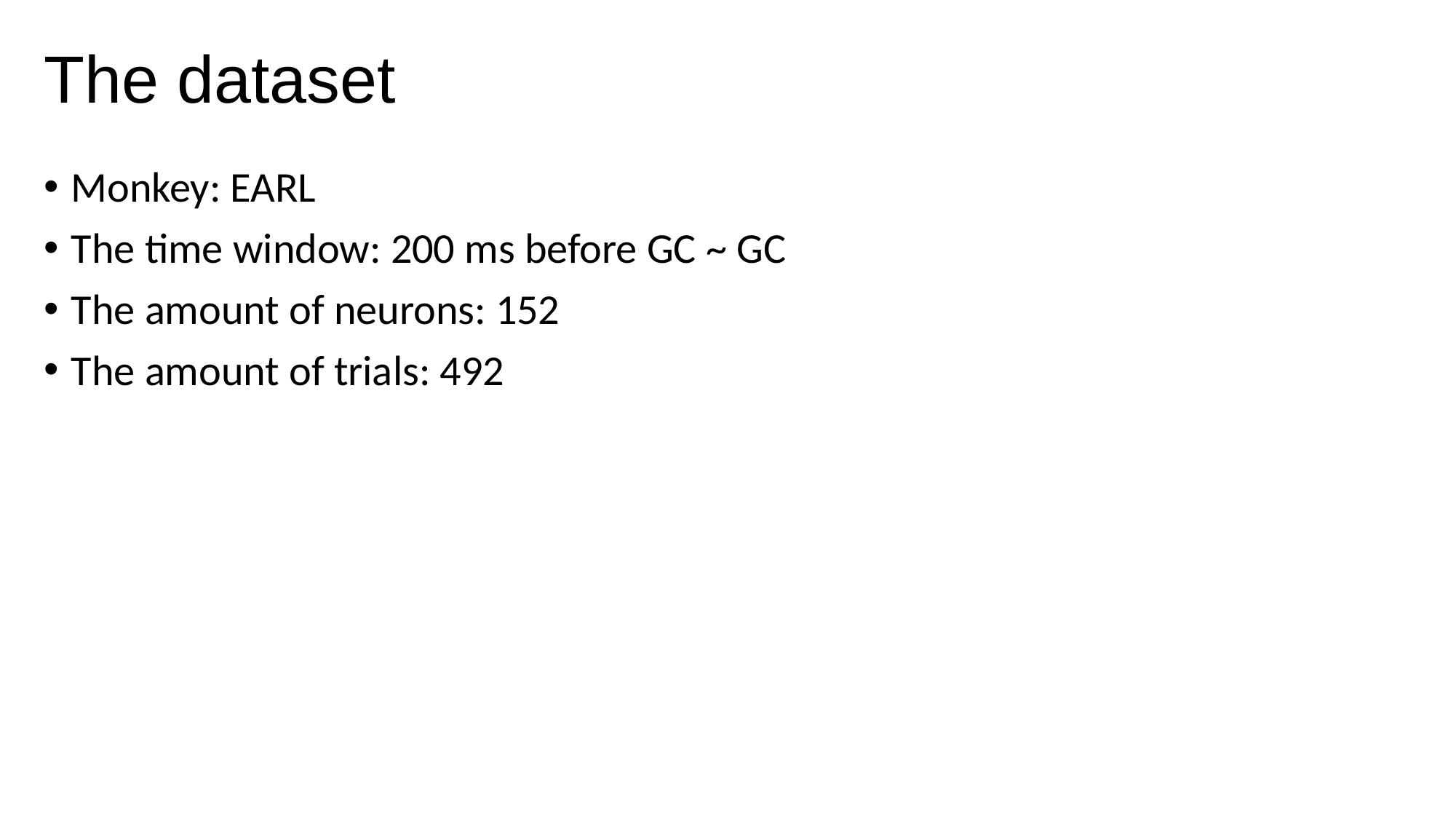

# The dataset
Monkey: EARL
The time window: 200 ms before GC ~ GC
The amount of neurons: 152
The amount of trials: 492